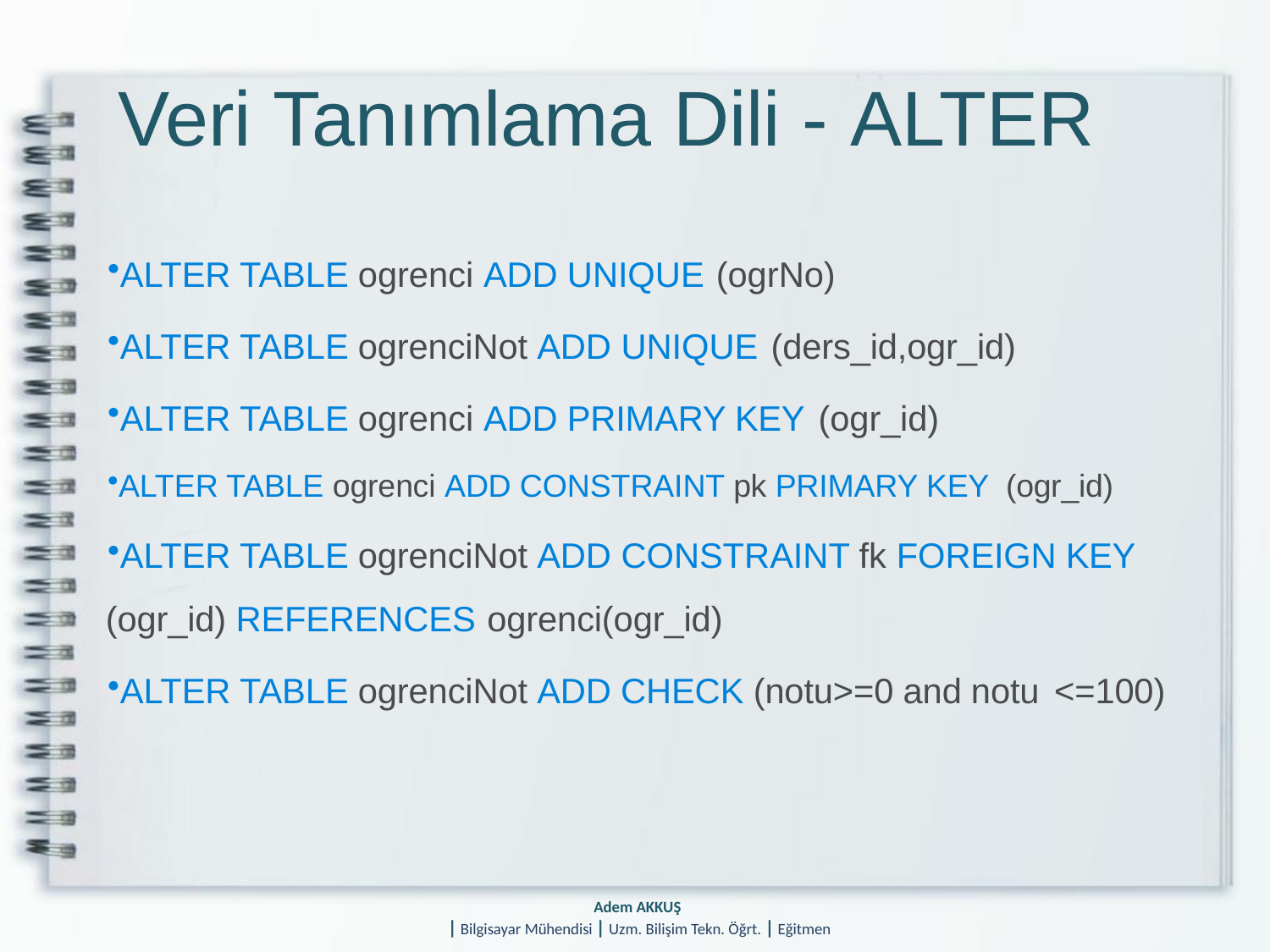

# Veri Tanımlama Dili - ALTER
ALTER TABLE ogrenci ADD UNIQUE (ogrNo)
ALTER TABLE ogrenciNot ADD UNIQUE (ders_id,ogr_id)
ALTER TABLE ogrenci ADD PRIMARY KEY (ogr_id)
ALTER TABLE ogrenci ADD CONSTRAINT pk PRIMARY KEY  (ogr_id)
ALTER TABLE ogrenciNot ADD CONSTRAINT fk FOREIGN KEY  (ogr_id) REFERENCES ogrenci(ogr_id)
ALTER TABLE ogrenciNot ADD CHECK (notu>=0 and notu <=100)
Adem AKKUŞ
| Bilgisayar Mühendisi | Uzm. Bilişim Tekn. Öğrt. | Eğitmen